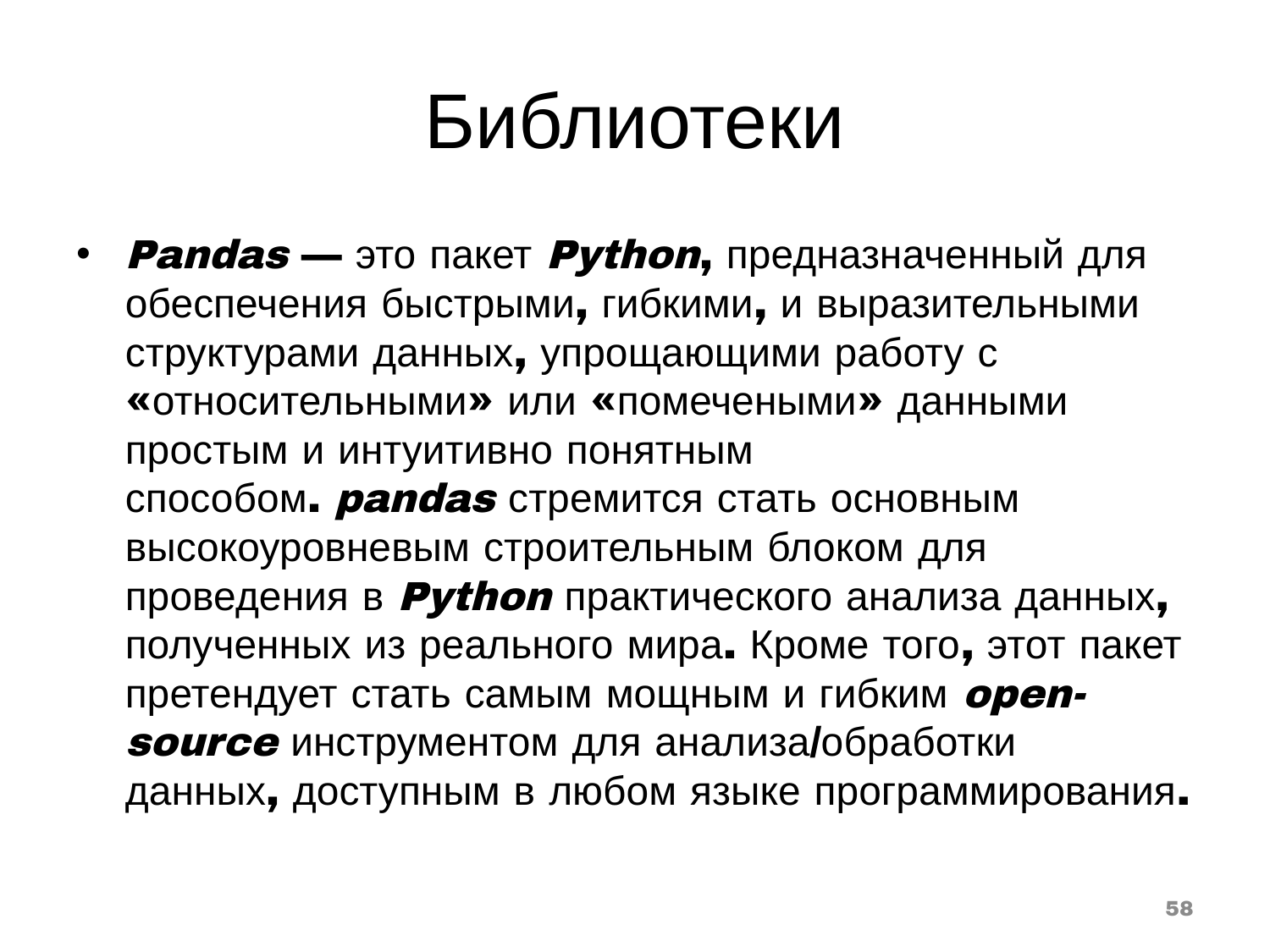

# Библиотеки
Pandas — это пакет Python, предназначенный для обеспечения быстрыми, гибкими, и выразительными структурами данных, упрощающими работу с «относительными» или «помечеными» данными простым и интуитивно понятным способом. pandas стремится стать основным высокоуровневым строительным блоком для проведения в Python практического анализа данных, полученных из реального мира. Кроме того, этот пакет претендует стать самым мощным и гибким open-source инструментом для анализа/обработки данных, доступным в любом языке программирования.
58